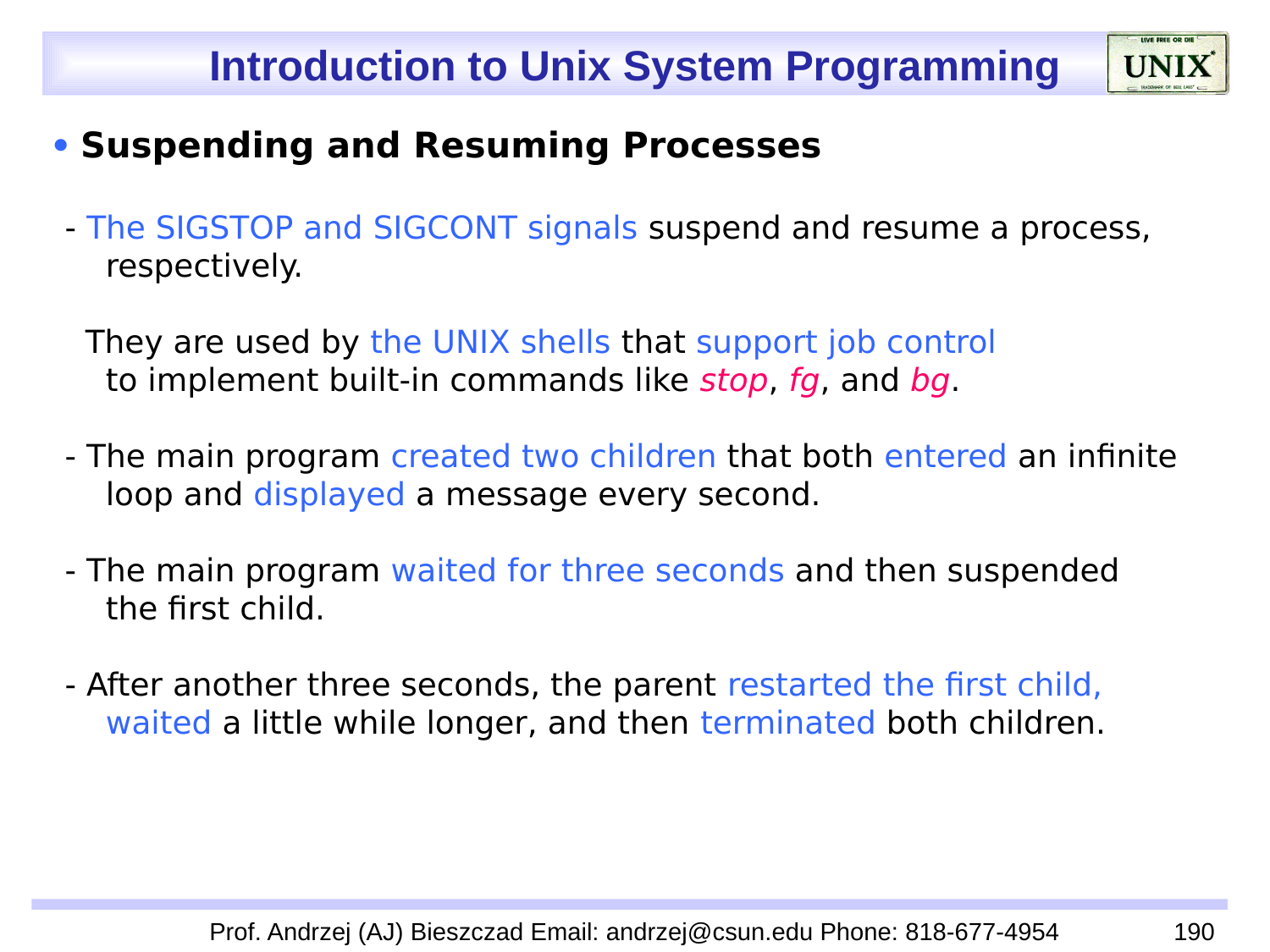

• Suspending and Resuming Processes

 - The SIGSTOP and SIGCONT signals suspend and resume a process,
     respectively.

   They are used by the UNIX shells that support job control
     to implement built-in commands like stop, fg, and bg.

 - The main program created two children that both entered an infinite
     loop and displayed a message every second.

 - The main program waited for three seconds and then suspended
     the first child.

 - After another three seconds, the parent restarted the first child,
     waited a little while longer, and then terminated both children.
Prof. Andrzej (AJ) Bieszczad Email: andrzej@csun.edu Phone: 818-677-4954
190